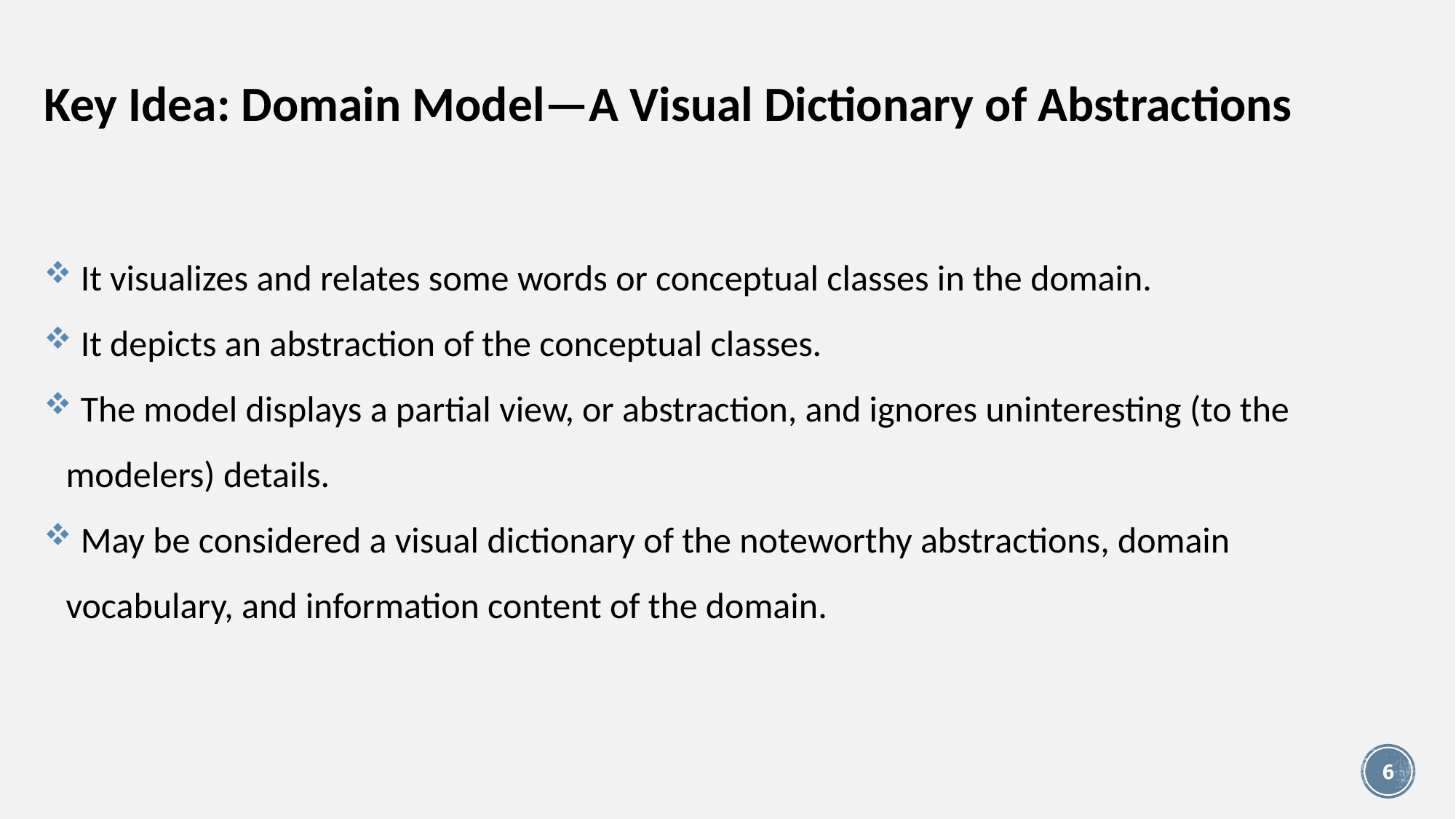

# Key Idea: Domain Model—A Visual Dictionary of Abstractions
 It visualizes and relates some words or conceptual classes in the domain.
 It depicts an abstraction of the conceptual classes.
 The model displays a partial view, or abstraction, and ignores uninteresting (to the modelers) details.
 May be considered a visual dictionary of the noteworthy abstractions, domain vocabulary, and information content of the domain.
6